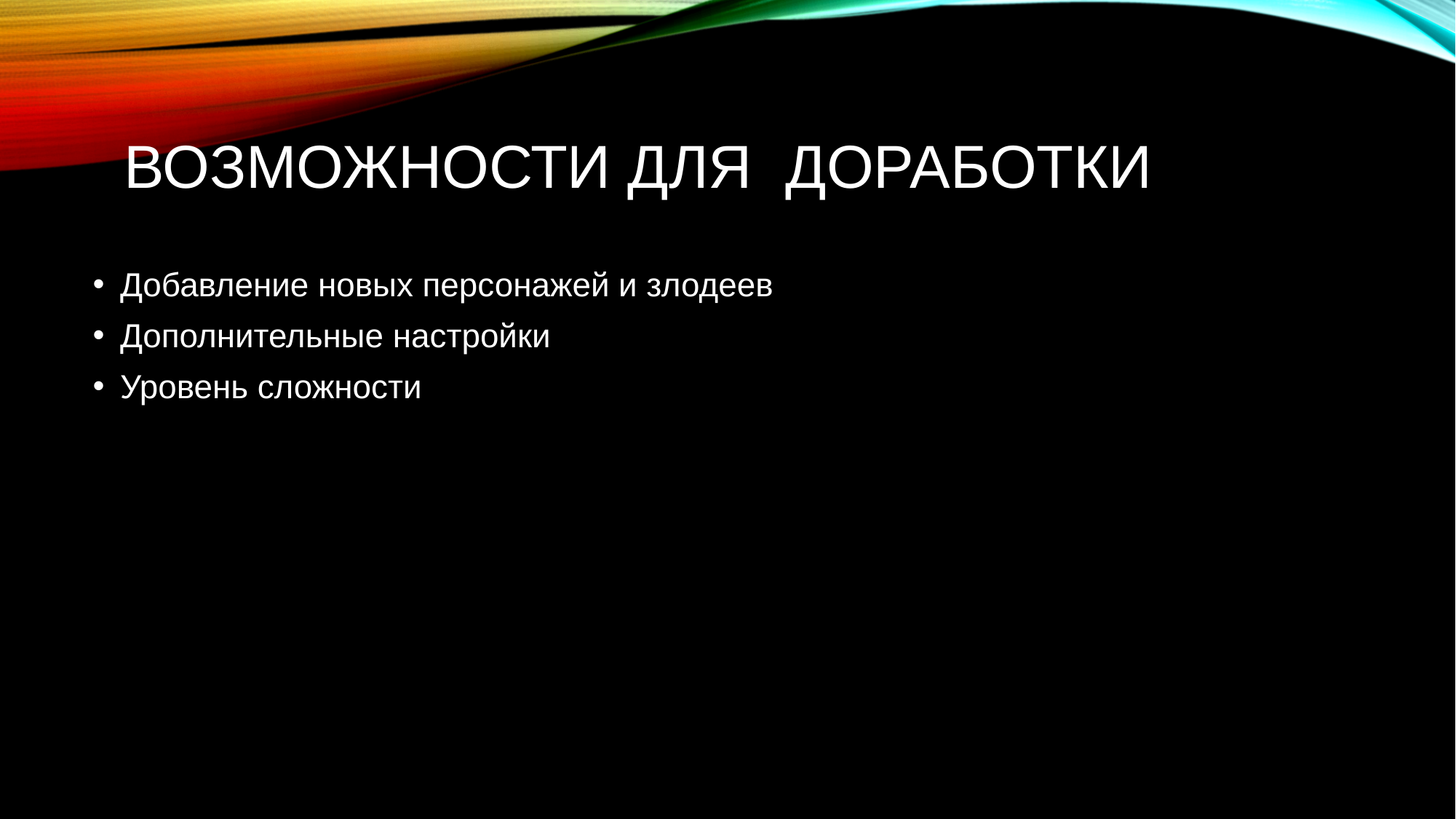

# возможности для  доработки
Добавление новых персонажей и злодеев
Дополнительные настройки
Уровень сложности